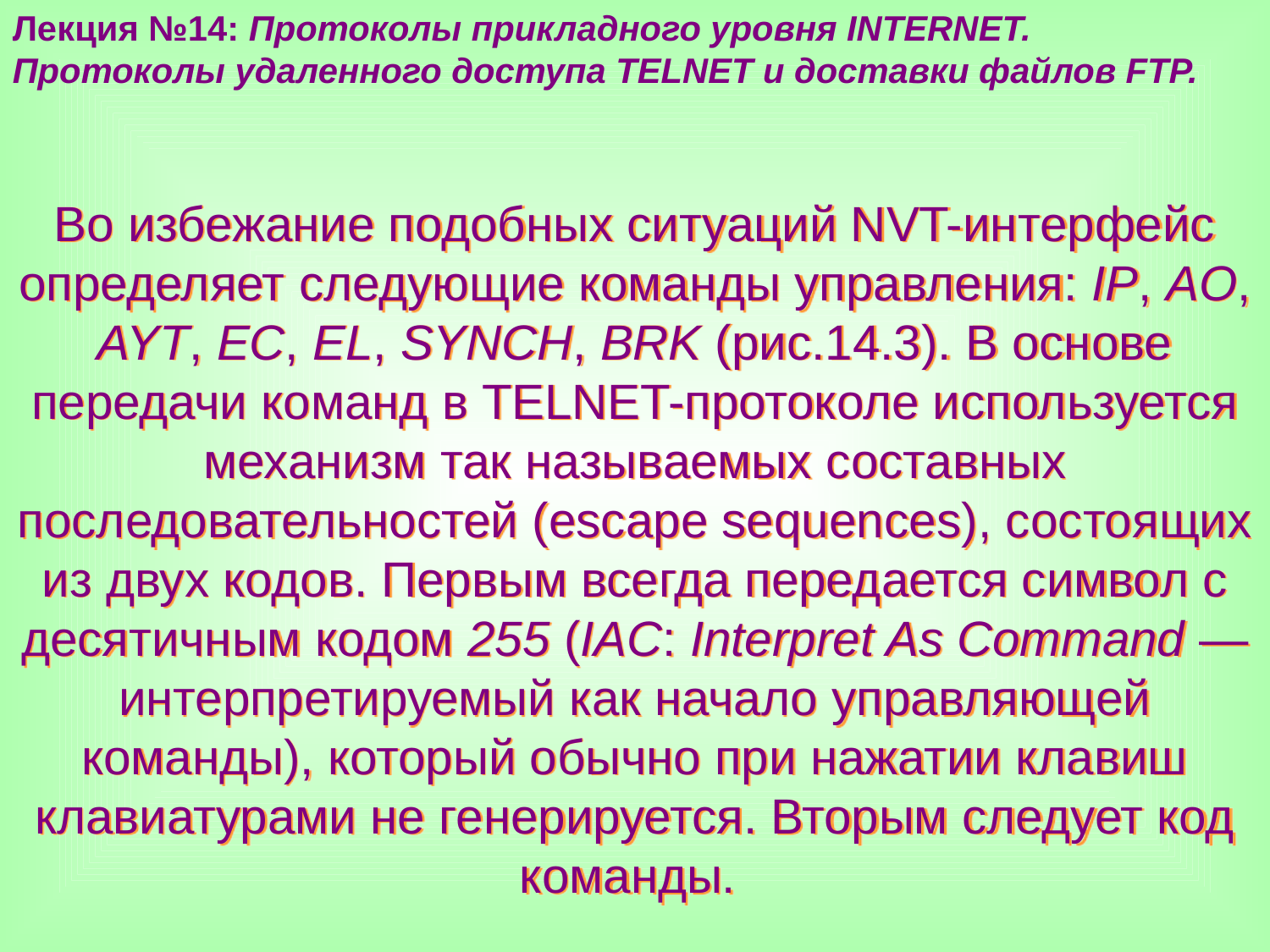

Лекция №14: Протоколы прикладного уровня INTERNET.
Протоколы удаленного доступа TELNET и доставки файлов FTP.
Во избежание подобных ситуаций NVT-интерфейс определяет следующие команды управления: IP, AO, AYT, EC, EL, SYNCH, BRK (рис.14.3). В основе передачи команд в TELNET-протоколе используется механизм так называемых составных последовательностей (escape sequences), состоящих из двух кодов. Первым всегда передается символ с десятичным кодом 255 (IAC: Interpret As Command — интерпретируемый как начало управляющей команды), который обычно при нажатии клавиш клавиатурами не генерируется. Вторым следует код команды.